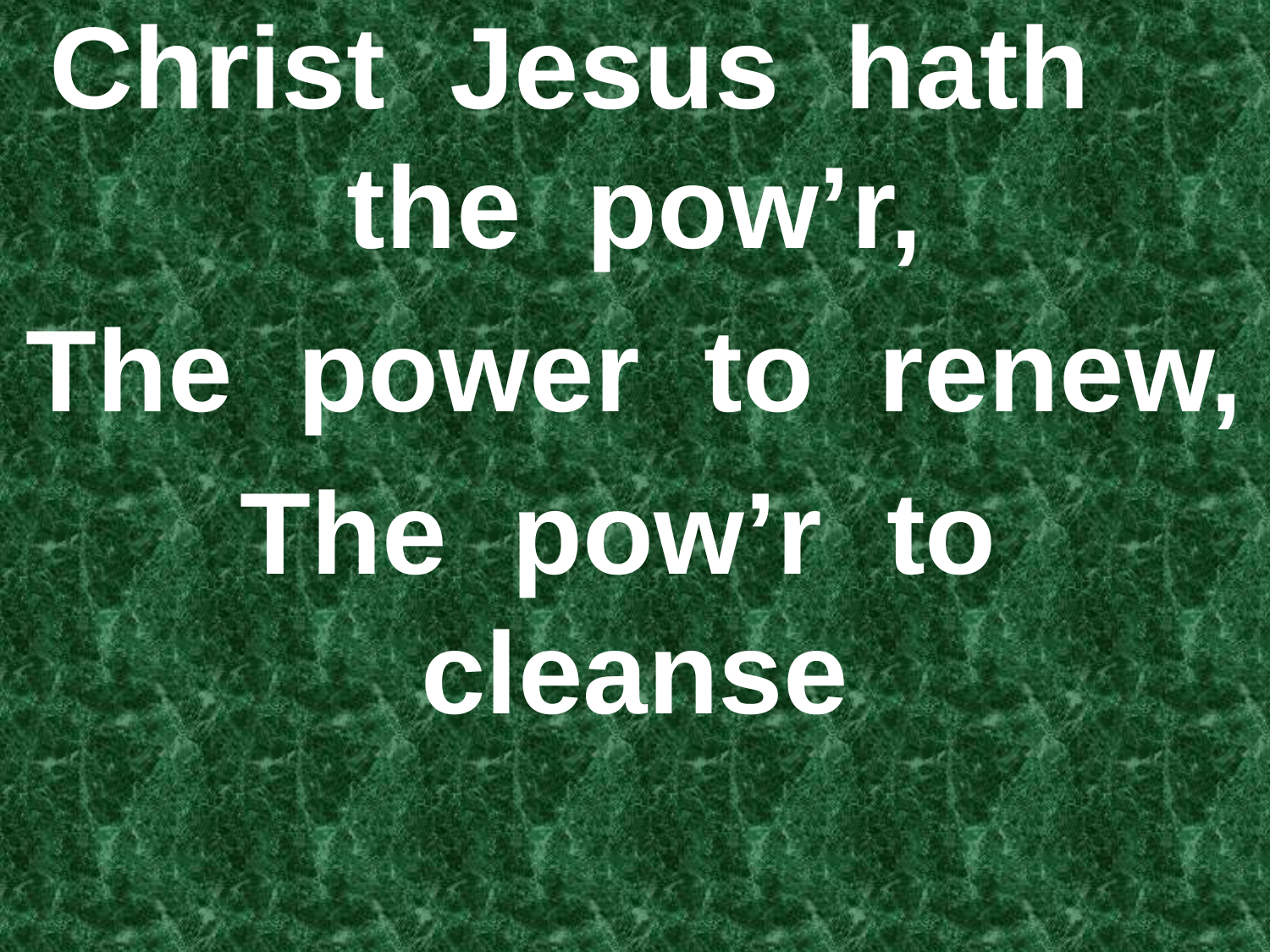

Christ  Jesus  hath     the  pow’r,
The  power  to  renew,
The  pow’r  to  cleanse